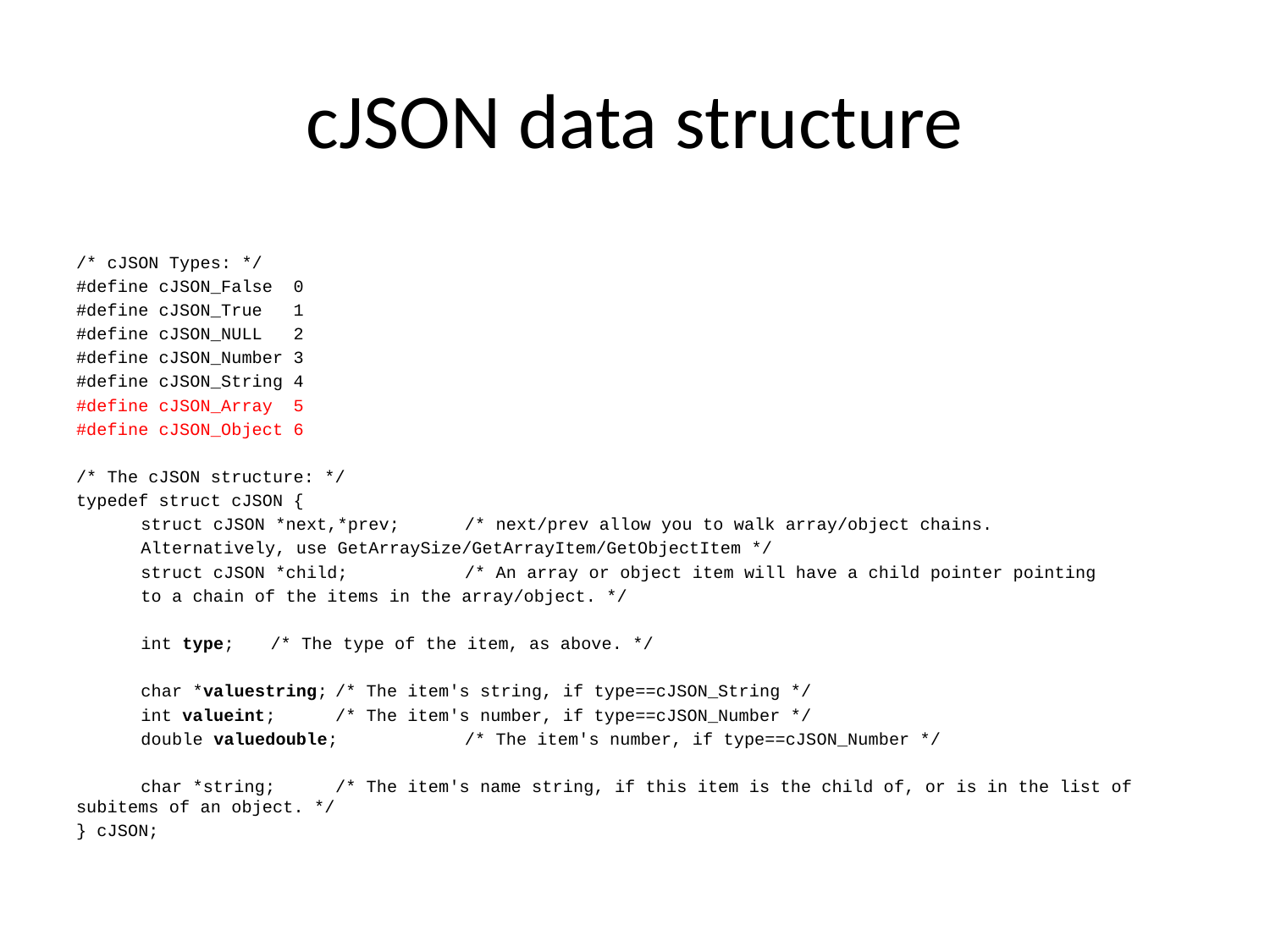

# cJSON data structure

/* cJSON Types: */
#define cJSON_False  0
#define cJSON_True   1
#define cJSON_NULL   2
#define cJSON_Number 3
#define cJSON_String 4
#define cJSON_Array  5
#define cJSON_Object 6

/* The cJSON structure: */
typedef struct cJSON {
	struct cJSON *next,*prev;	/* next/prev allow you to walk array/object chains.
						Alternatively, use GetArraySize/GetArrayItem/GetObjectItem */
	struct cJSON *child;		/* An array or object item will have a child pointer pointing
						to a chain of the items in the array/object. */

	int type;					/* The type of the item, as above. */

	char *valuestring;			/* The item's string, if type==cJSON_String */
	int valueint;				/* The item's number, if type==cJSON_Number */
	double valuedouble;			/* The item's number, if type==cJSON_Number */

	char *string;				/* The item's name string, if this item is the child of, or is in the list of subitems of an object. */
} cJSON;